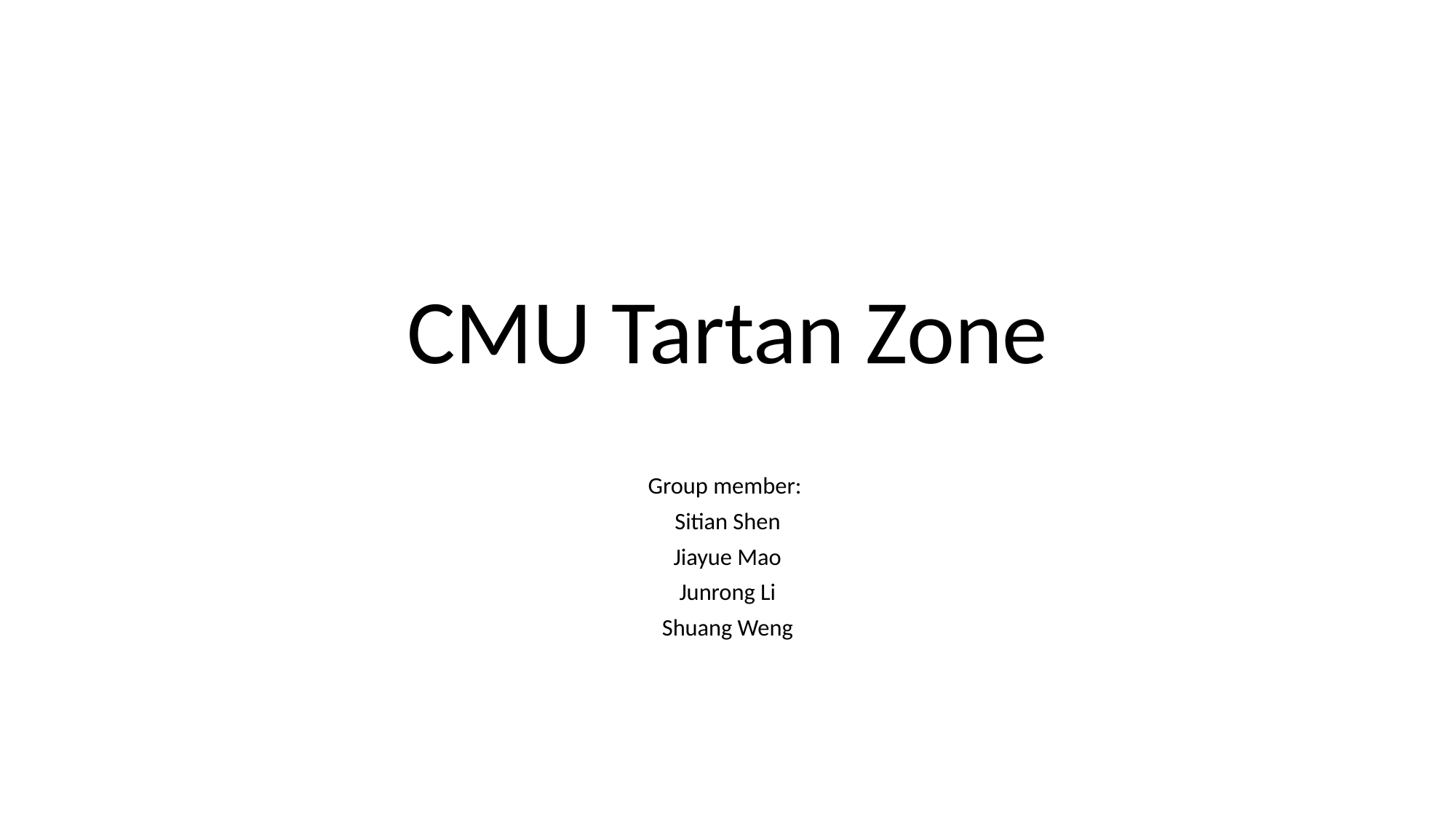

# CMU Tartan Zone

Group member:
Sitian Shen
Jiayue Mao
Junrong Li
Shuang Weng